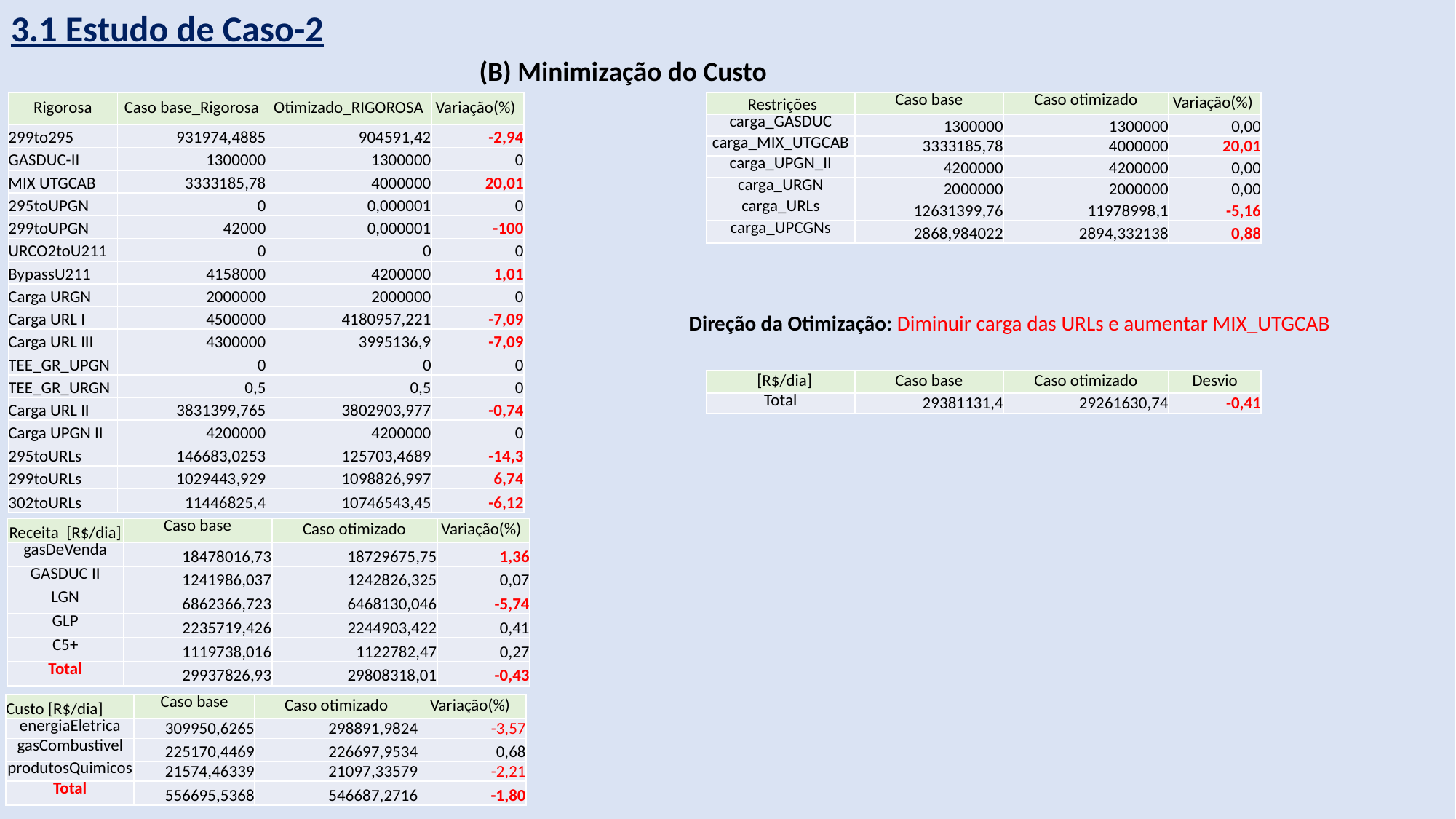

3.1 Estudo de Caso-2
(B) Minimização do Custo
| Rigorosa | Caso base\_Rigorosa | Otimizado\_RIGOROSA | Variação(%) |
| --- | --- | --- | --- |
| 299to295 | 931974,4885 | 904591,42 | -2,94 |
| GASDUC-II | 1300000 | 1300000 | 0 |
| MIX UTGCAB | 3333185,78 | 4000000 | 20,01 |
| 295toUPGN | 0 | 0,000001 | 0 |
| 299toUPGN | 42000 | 0,000001 | -100 |
| URCO2toU211 | 0 | 0 | 0 |
| BypassU211 | 4158000 | 4200000 | 1,01 |
| Carga URGN | 2000000 | 2000000 | 0 |
| Carga URL I | 4500000 | 4180957,221 | -7,09 |
| Carga URL III | 4300000 | 3995136,9 | -7,09 |
| TEE\_GR\_UPGN | 0 | 0 | 0 |
| TEE\_GR\_URGN | 0,5 | 0,5 | 0 |
| Carga URL II | 3831399,765 | 3802903,977 | -0,74 |
| Carga UPGN II | 4200000 | 4200000 | 0 |
| 295toURLs | 146683,0253 | 125703,4689 | -14,3 |
| 299toURLs | 1029443,929 | 1098826,997 | 6,74 |
| 302toURLs | 11446825,4 | 10746543,45 | -6,12 |
| Restrições | Caso base | Caso otimizado | Variação(%) |
| --- | --- | --- | --- |
| carga\_GASDUC | 1300000 | 1300000 | 0,00 |
| carga\_MIX\_UTGCAB | 3333185,78 | 4000000 | 20,01 |
| carga\_UPGN\_II | 4200000 | 4200000 | 0,00 |
| carga\_URGN | 2000000 | 2000000 | 0,00 |
| carga\_URLs | 12631399,76 | 11978998,1 | -5,16 |
| carga\_UPCGNs | 2868,984022 | 2894,332138 | 0,88 |
Direção da Otimização: Diminuir carga das URLs e aumentar MIX_UTGCAB
| [R$/dia] | Caso base | Caso otimizado | Desvio |
| --- | --- | --- | --- |
| Total | 29381131,4 | 29261630,74 | -0,41 |
| Receita [R$/dia] | Caso base | Caso otimizado | Variação(%) |
| --- | --- | --- | --- |
| gasDeVenda | 18478016,73 | 18729675,75 | 1,36 |
| GASDUC II | 1241986,037 | 1242826,325 | 0,07 |
| LGN | 6862366,723 | 6468130,046 | -5,74 |
| GLP | 2235719,426 | 2244903,422 | 0,41 |
| C5+ | 1119738,016 | 1122782,47 | 0,27 |
| Total | 29937826,93 | 29808318,01 | -0,43 |
| Custo [R$/dia] | Caso base | Caso otimizado | Variação(%) |
| --- | --- | --- | --- |
| energiaEletrica | 309950,6265 | 298891,9824 | -3,57 |
| gasCombustivel | 225170,4469 | 226697,9534 | 0,68 |
| produtosQuimicos | 21574,46339 | 21097,33579 | -2,21 |
| Total | 556695,5368 | 546687,2716 | -1,80 |